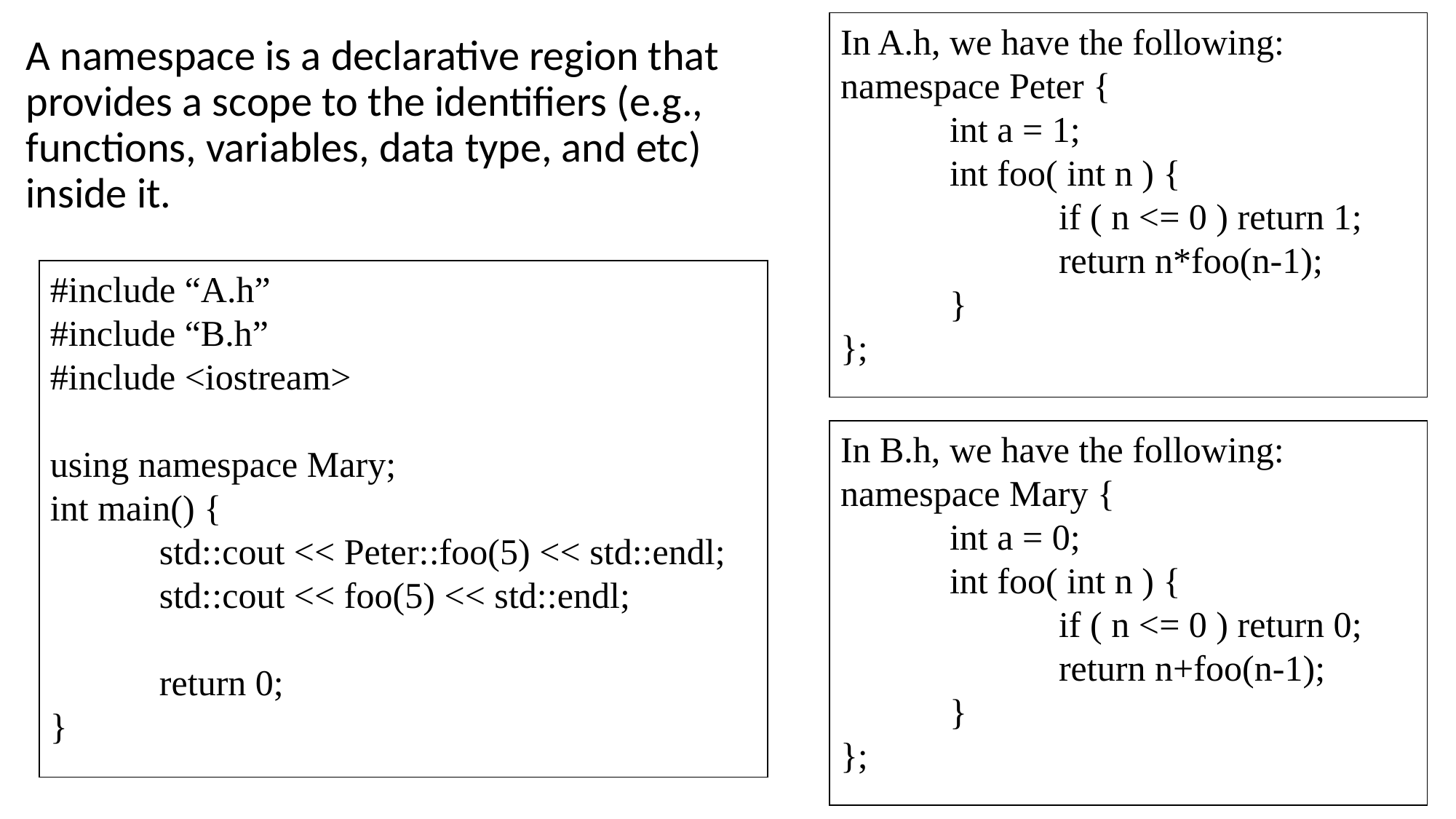

In A.h, we have the following:
namespace Peter {
	int a = 1;
	int foo( int n ) {
		if ( n <= 0 ) return 1;
		return n*foo(n-1);
	}
};
A namespace is a declarative region that provides a scope to the identifiers (e.g., functions, variables, data type, and etc) inside it.
#include “A.h”
#include “B.h”
#include <iostream>

using namespace Mary;
int main() {
	std::cout << Peter::foo(5) << std::endl;
	std::cout << foo(5) << std::endl;

	return 0;
}
In B.h, we have the following:
namespace Mary {
	int a = 0;
	int foo( int n ) {
		if ( n <= 0 ) return 0;
		return n+foo(n-1);
	}
};